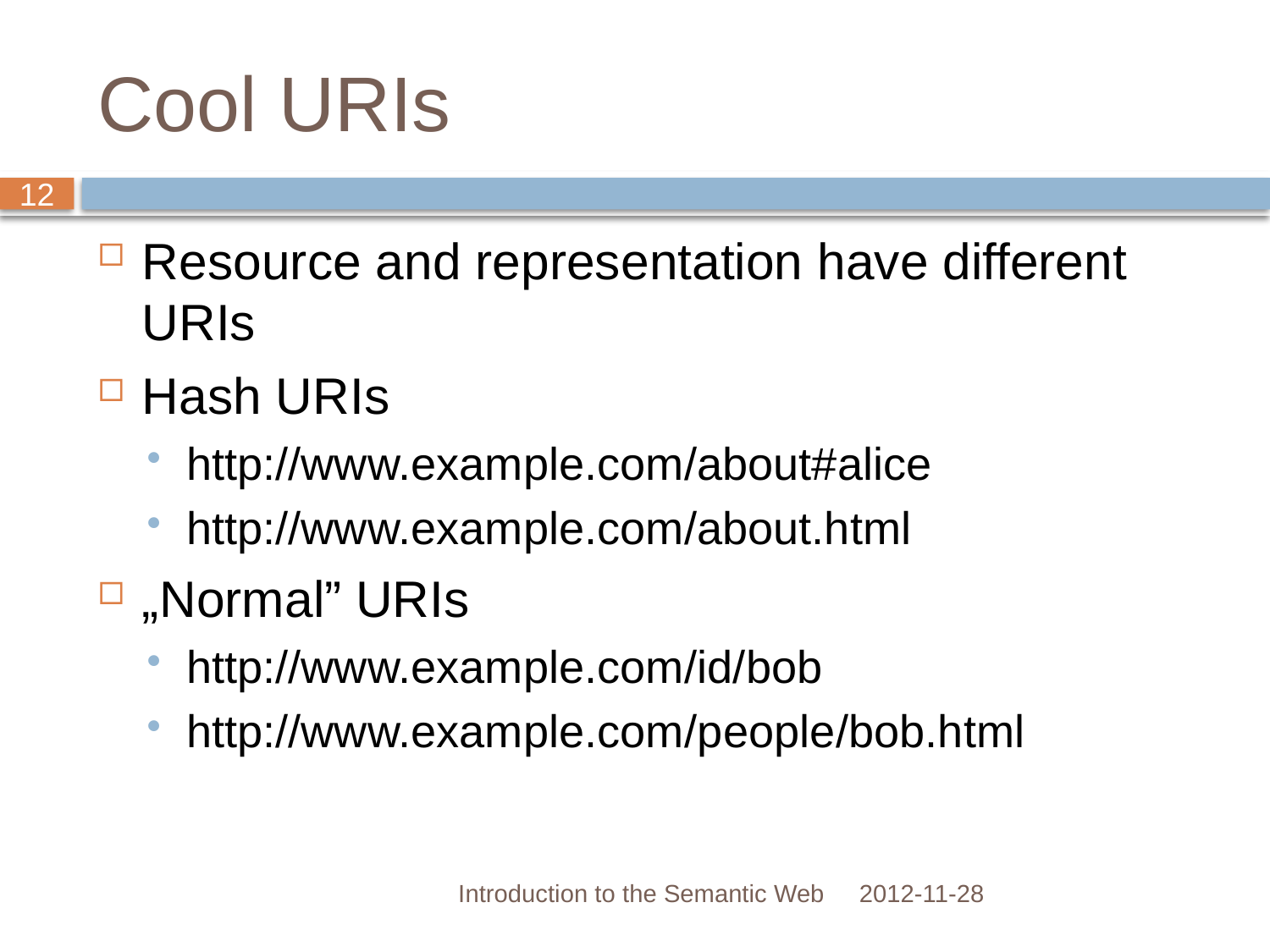

# Cool URIs
12
Resource and representation have different URIs
Hash URIs
http://www.example.com/about#alice
http://www.example.com/about.html
„Normal” URIs
http://www.example.com/id/bob
http://www.example.com/people/bob.html

Introduction to the Semantic Web
2012-11-28